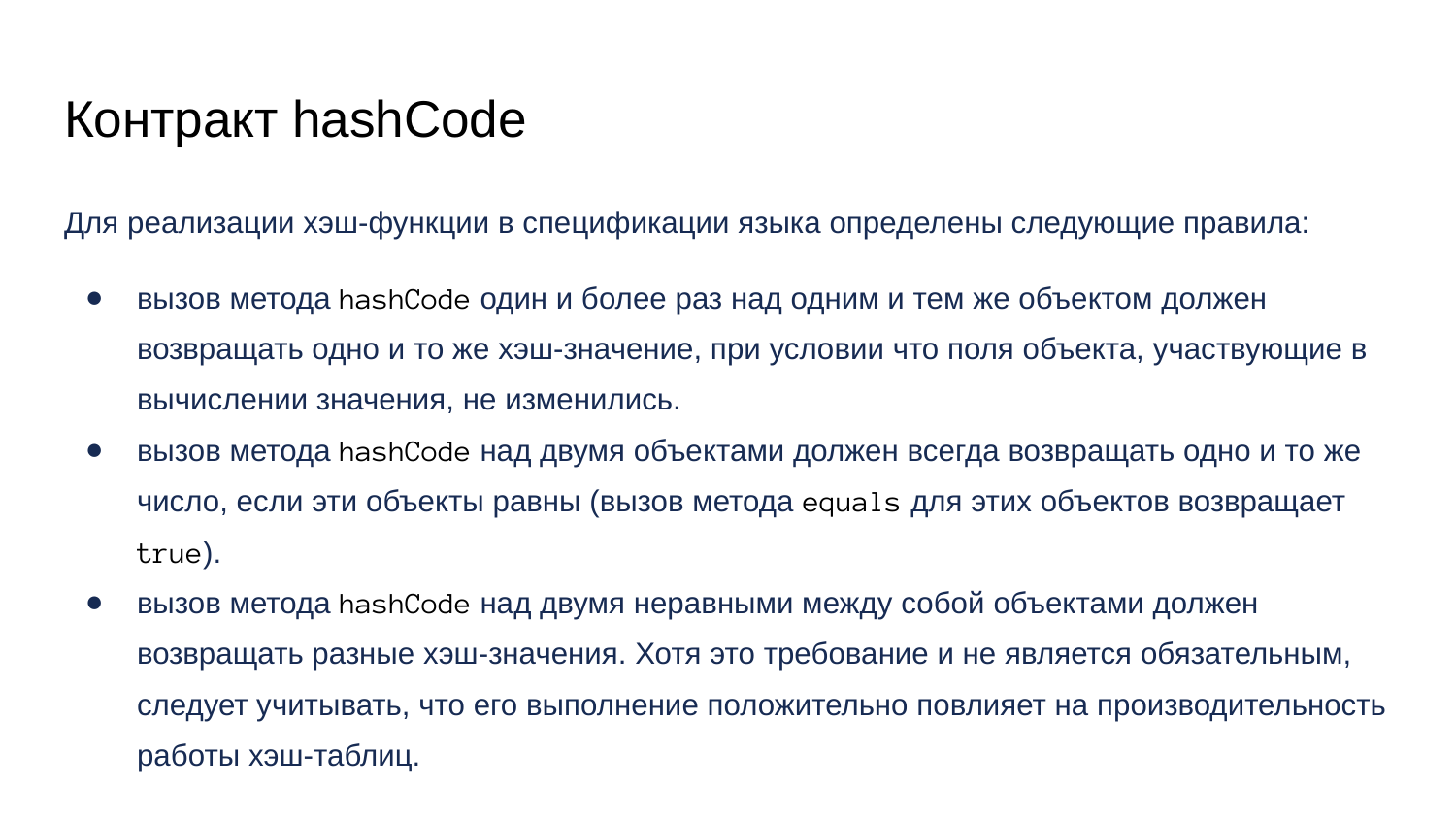

# Контракт hashCode
Для реализации хэш-функции в спецификации языка определены следующие правила:
вызов метода hashCode один и более раз над одним и тем же объектом должен возвращать одно и то же хэш-значение, при условии что поля объекта, участвующие в вычислении значения, не изменились.
вызов метода hashCode над двумя объектами должен всегда возвращать одно и то же число, если эти объекты равны (вызов метода equals для этих объектов возвращает true).
вызов метода hashCode над двумя неравными между собой объектами должен возвращать разные хэш-значения. Хотя это требование и не является обязательным, следует учитывать, что его выполнение положительно повлияет на производительность работы хэш-таблиц.